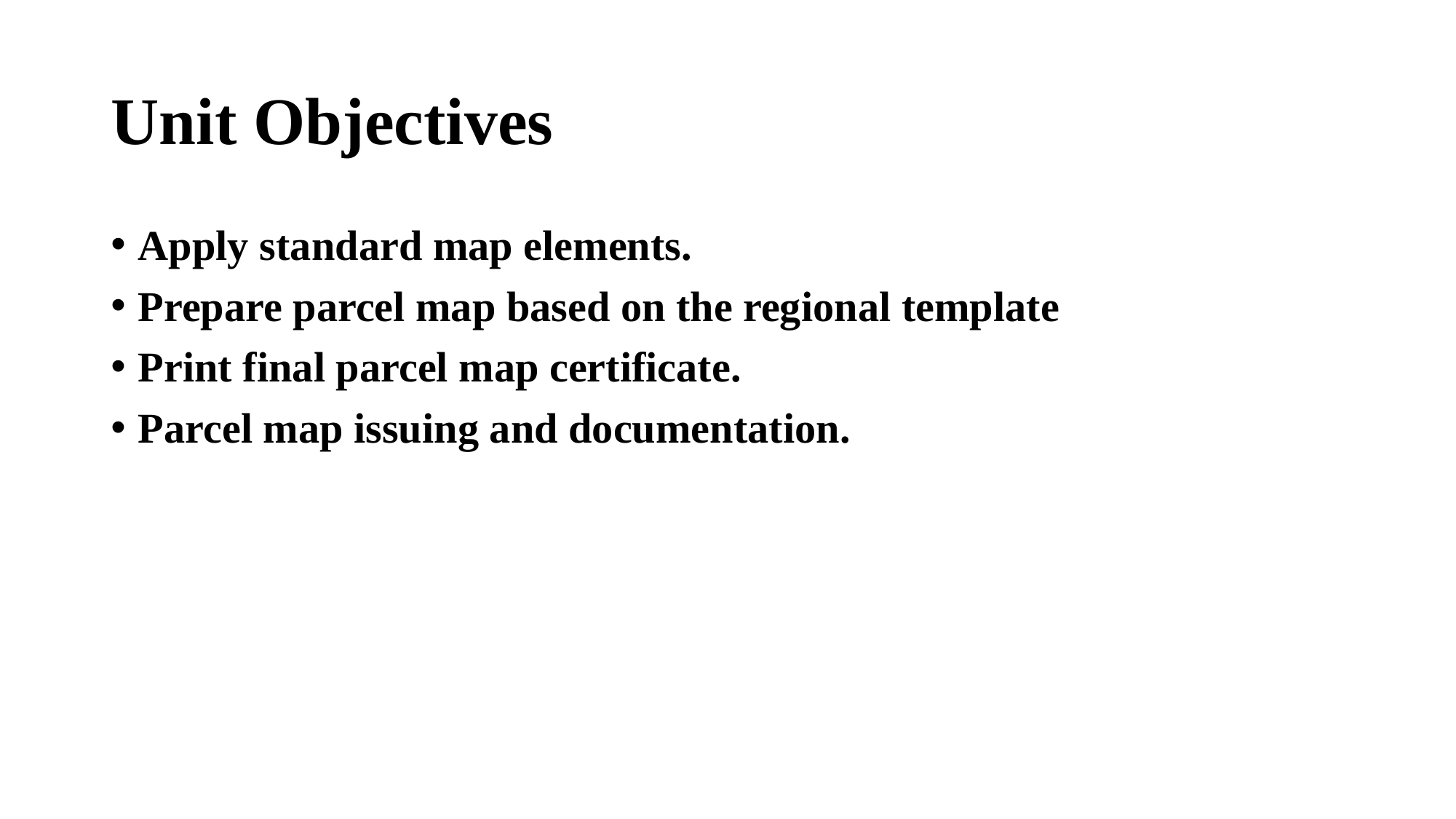

# Unit Objectives
Apply standard map elements.
Prepare parcel map based on the regional template
Print final parcel map certificate.
Parcel map issuing and documentation.